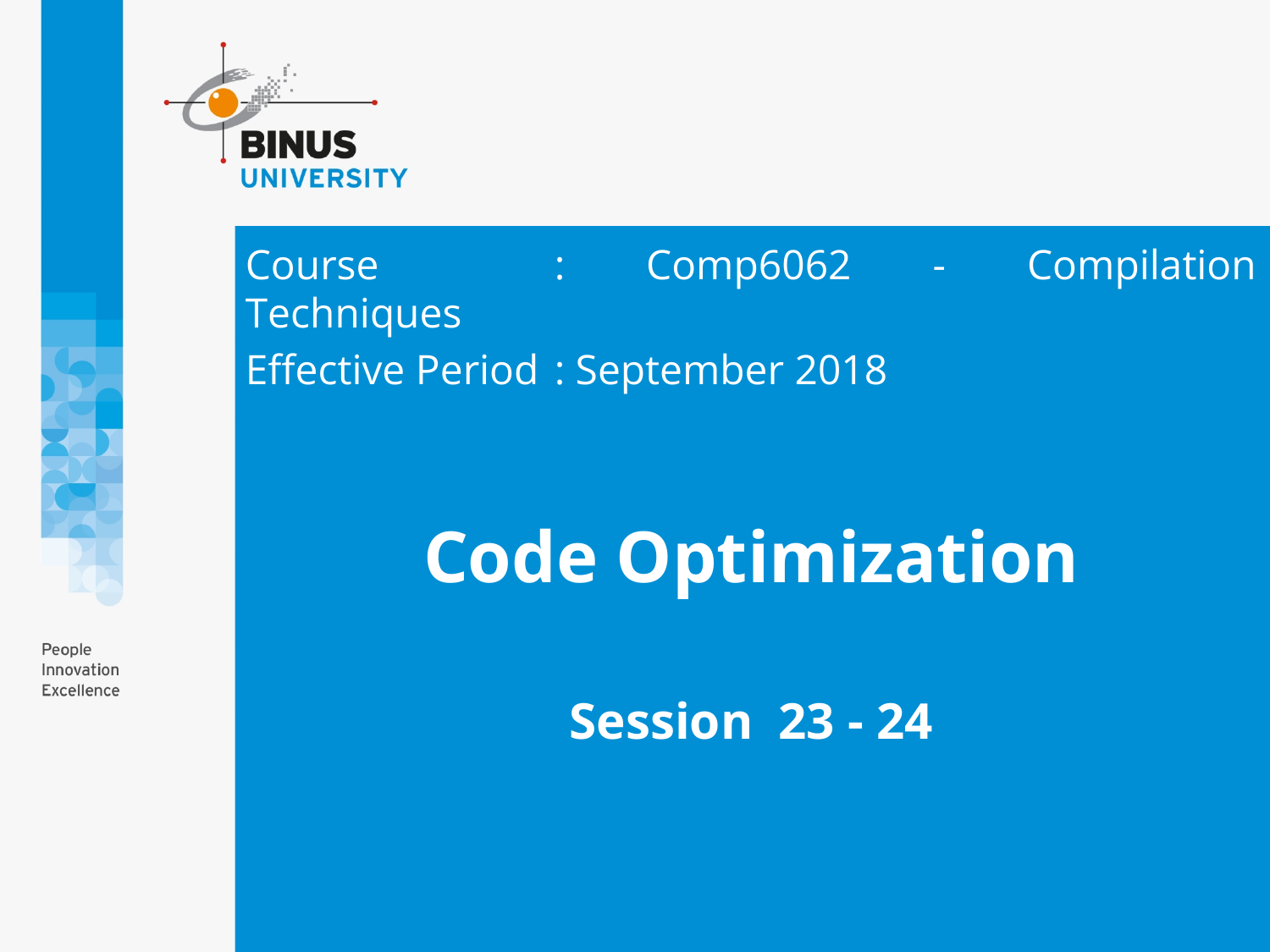

Course	: Comp6062 - Compilation Techniques
Effective Period	: September 2018
# Code Optimization Session  23 - 24